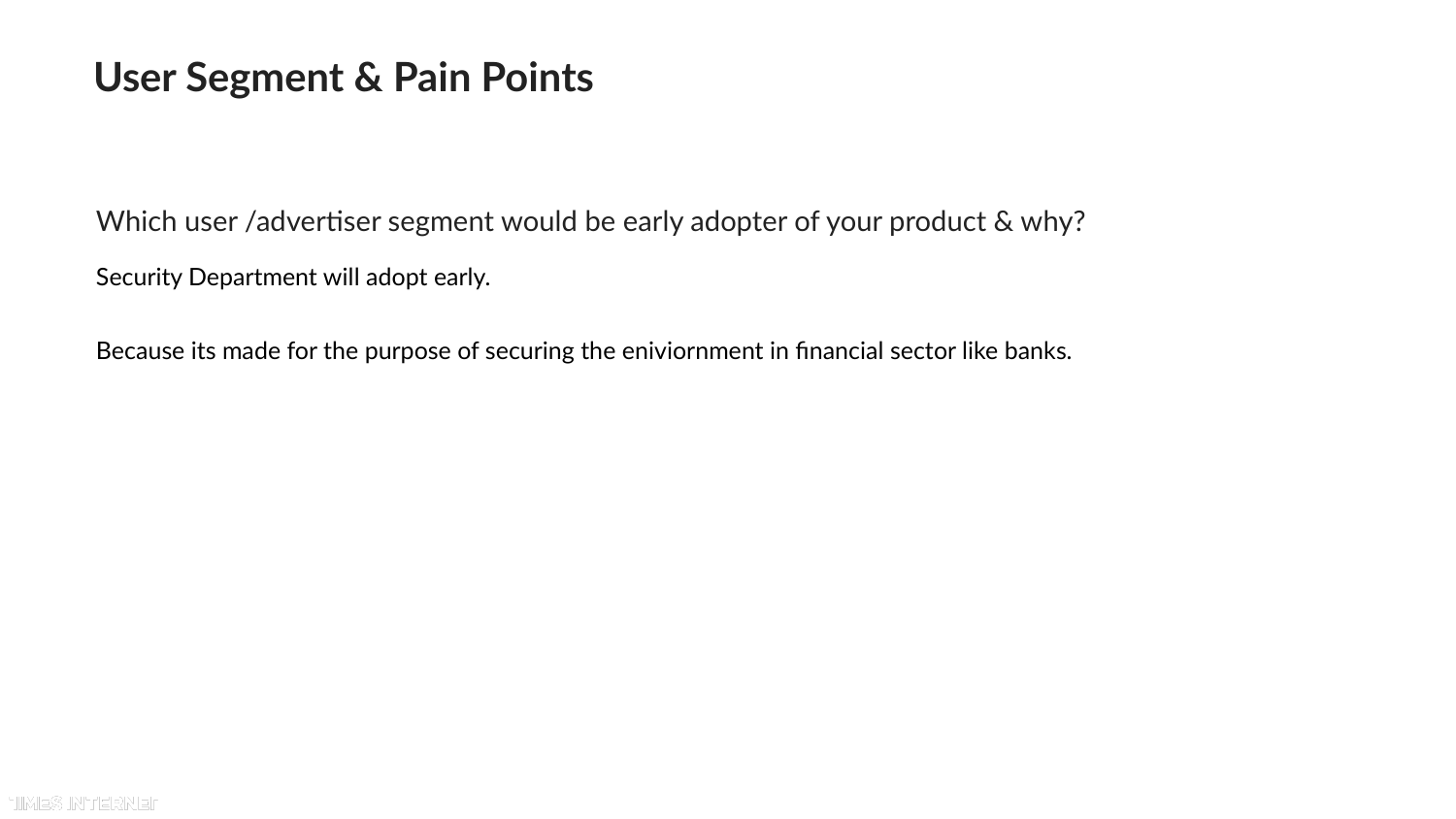

# User Segment & Pain Points
Which user /advertiser segment would be early adopter of your product & why?
Security Department will adopt early.
Because its made for the purpose of securing the eniviornment in financial sector like banks.